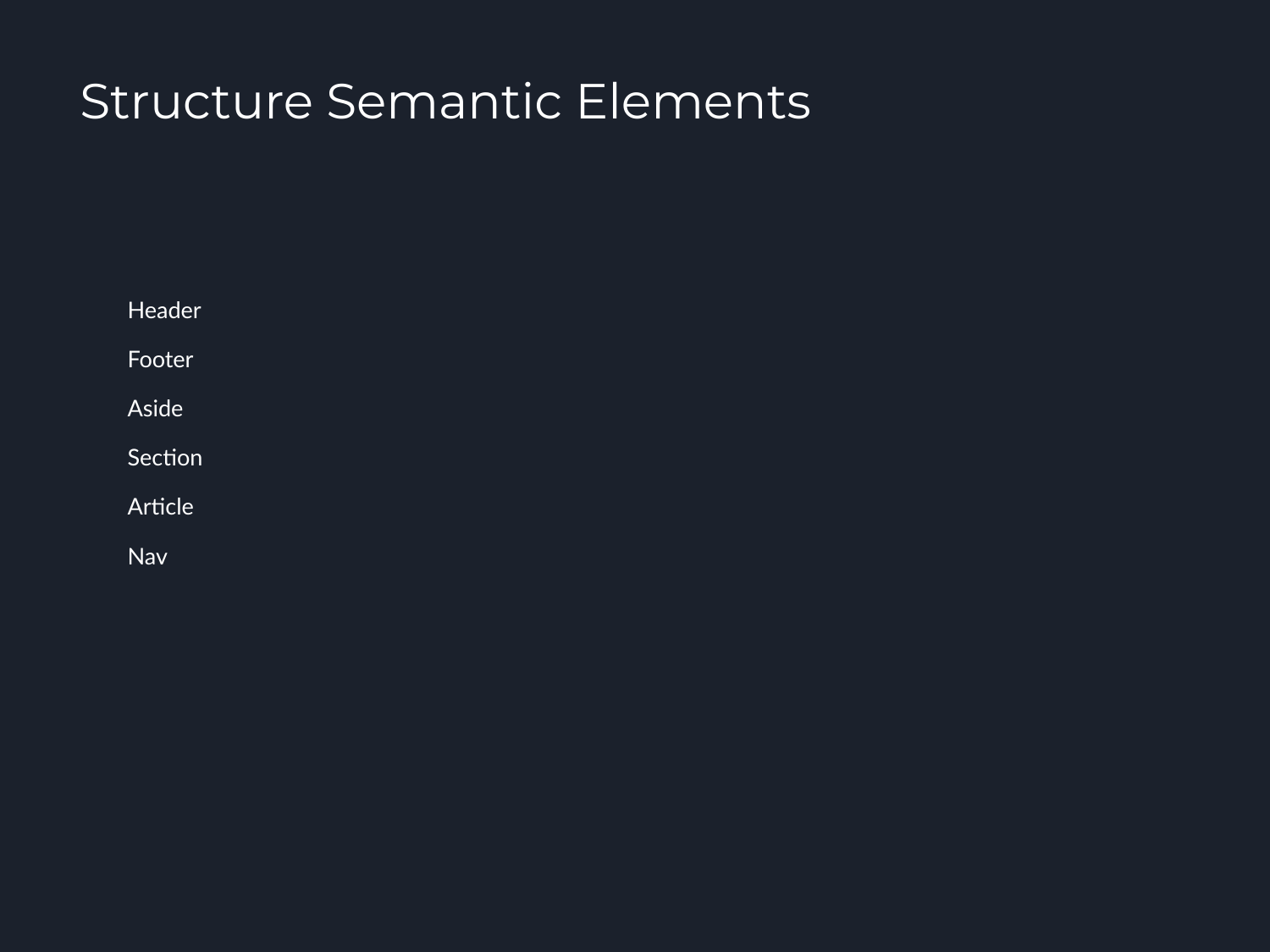

# Structure Semantic Elements
Header
Footer
Aside
Section
Article
Nav